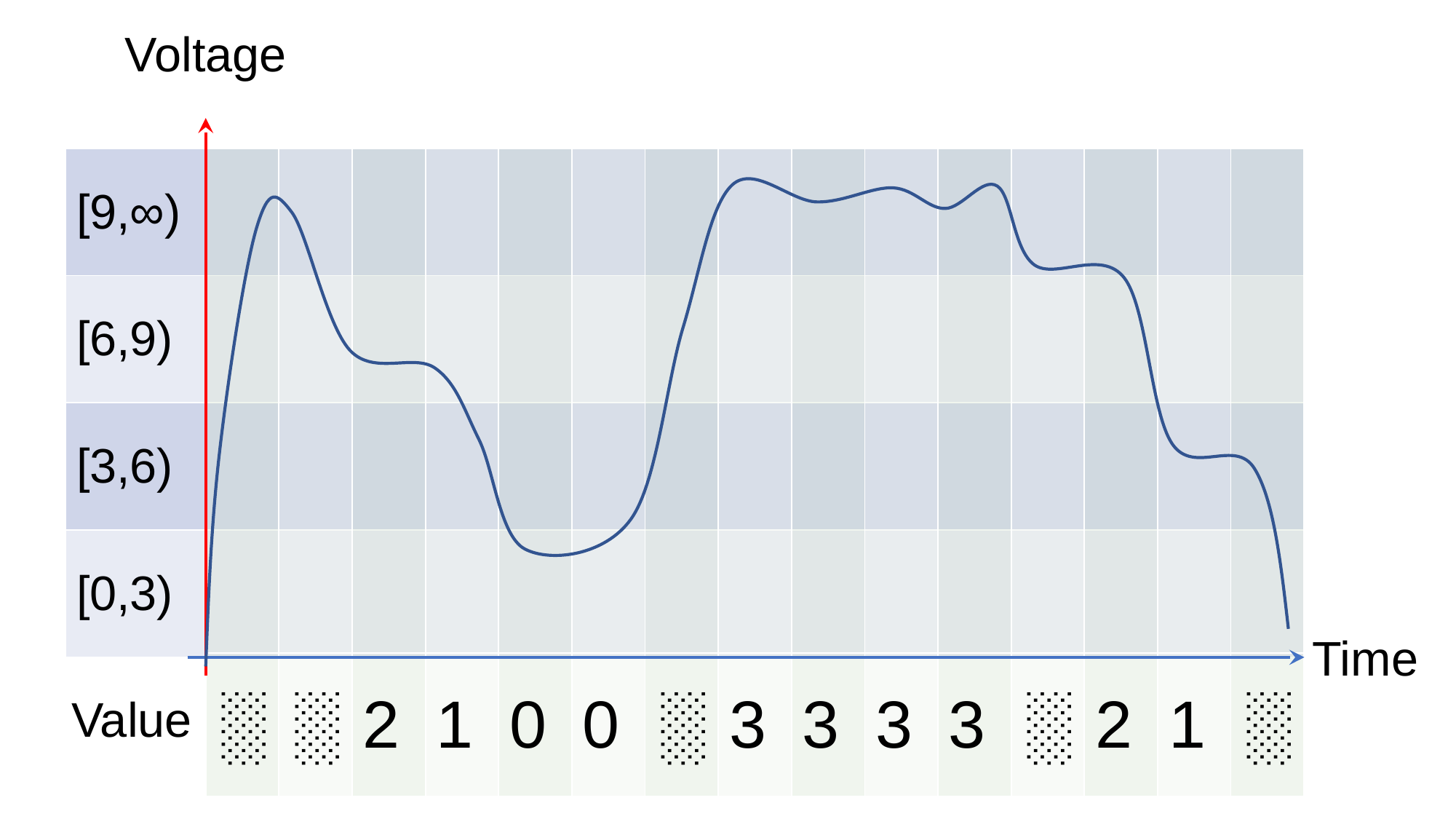

Voltage
| [9,∞) |
| --- |
| [6,9) |
| [3,6) |
| [0,3) |
|  |  |  |  |  |  |  |  |  |  |  |  |  |  |  |
| --- | --- | --- | --- | --- | --- | --- | --- | --- | --- | --- | --- | --- | --- | --- |
| ░ | ░ | 2 | 1 | 0 | 0 | ░ | 3 | 3 | 3 | 3 | ░ | 2 | 1 | ░ |

Time
Value